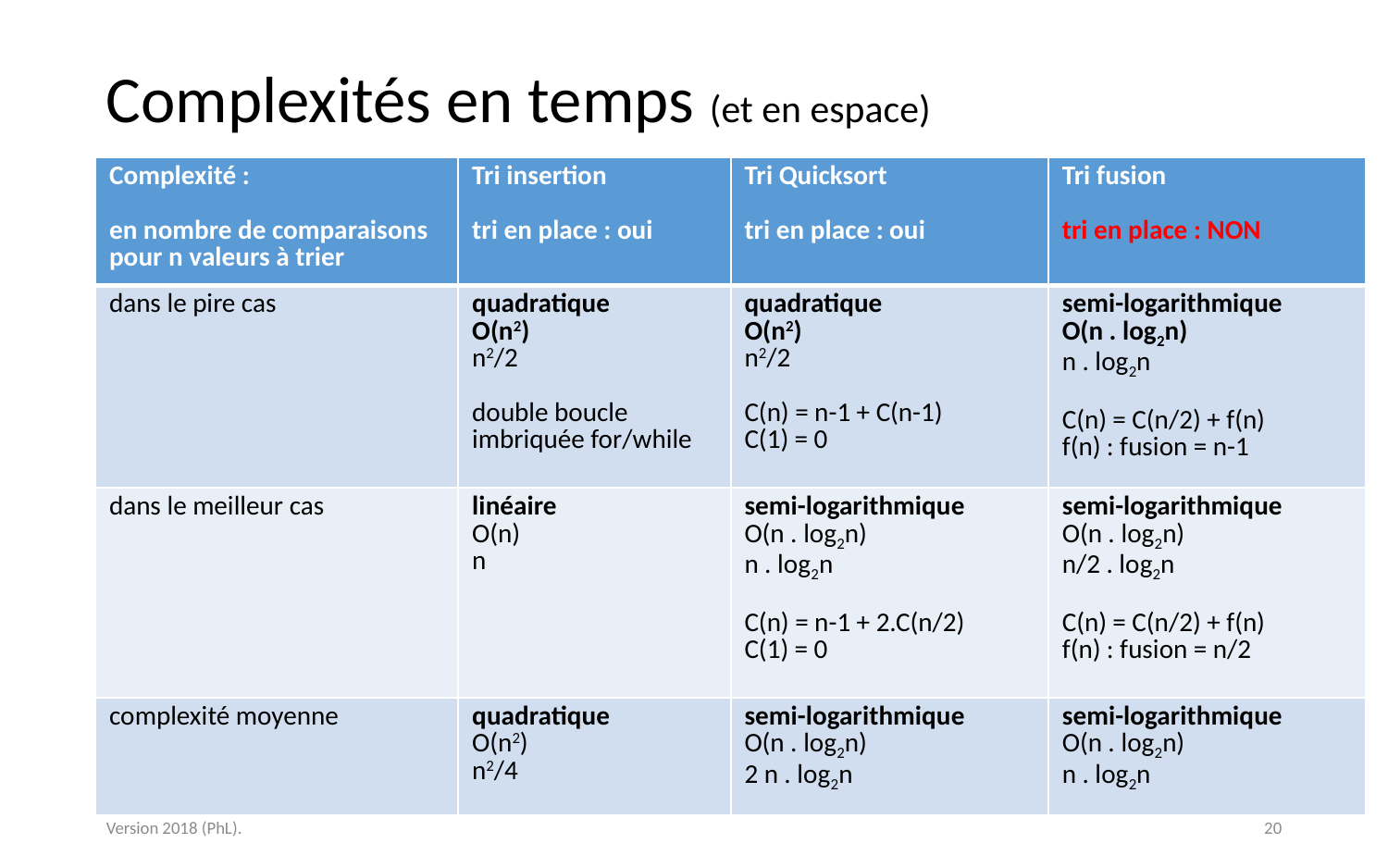

# Complexités en temps (et en espace)
| Complexité : en nombre de comparaisons pour n valeurs à trier | Tri insertion tri en place : oui | Tri Quicksort tri en place : oui | Tri fusion tri en place : NON |
| --- | --- | --- | --- |
| dans le pire cas | quadratique O(n2) n2/2 double boucle imbriquée for/while | quadratique O(n2) n2/2 C(n) = n-1 + C(n-1) C(1) = 0 | semi-logarithmique O(n . log2n) n . log2n C(n) = C(n/2) + f(n) f(n) : fusion = n-1 |
| dans le meilleur cas | linéaire O(n) n | semi-logarithmique O(n . log2n) n . log2n C(n) = n-1 + 2.C(n/2) C(1) = 0 | semi-logarithmique O(n . log2n) n/2 . log2n C(n) = C(n/2) + f(n) f(n) : fusion = n/2 |
| complexité moyenne | quadratique O(n2) n2/4 | semi-logarithmique O(n . log2n) 2 n . log2n | semi-logarithmique O(n . log2n) n . log2n |

Complexité du pire cas
Complexité moyenne

Version 2018 (PhL).
20